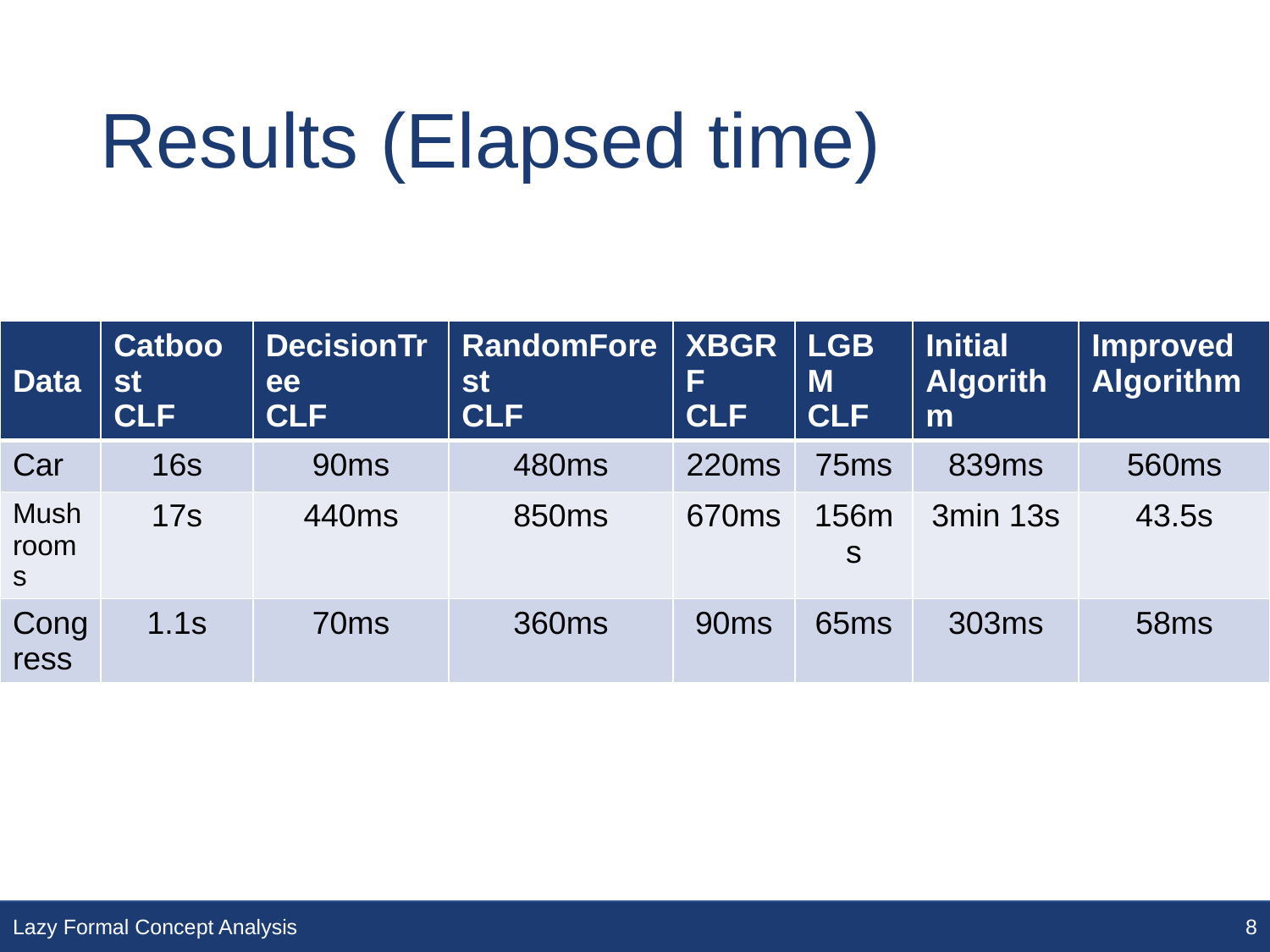

# Results (Elapsed time)
| Data | Catboost CLF | DecisionTree CLF | RandomForest CLF | XBGRF CLF | LGBM CLF | Initial Algorithm | Improved Algorithm |
| --- | --- | --- | --- | --- | --- | --- | --- |
| Car | 16s | 90ms | 480ms | 220ms | 75ms | 839ms | 560ms |
| Mushrooms | 17s | 440ms | 850ms | 670ms | 156ms | 3min 13s | 43.5s |
| Congress | 1.1s | 70ms | 360ms | 90ms | 65ms | 303ms | 58ms |
8
Lazy Formal Concept Analysis